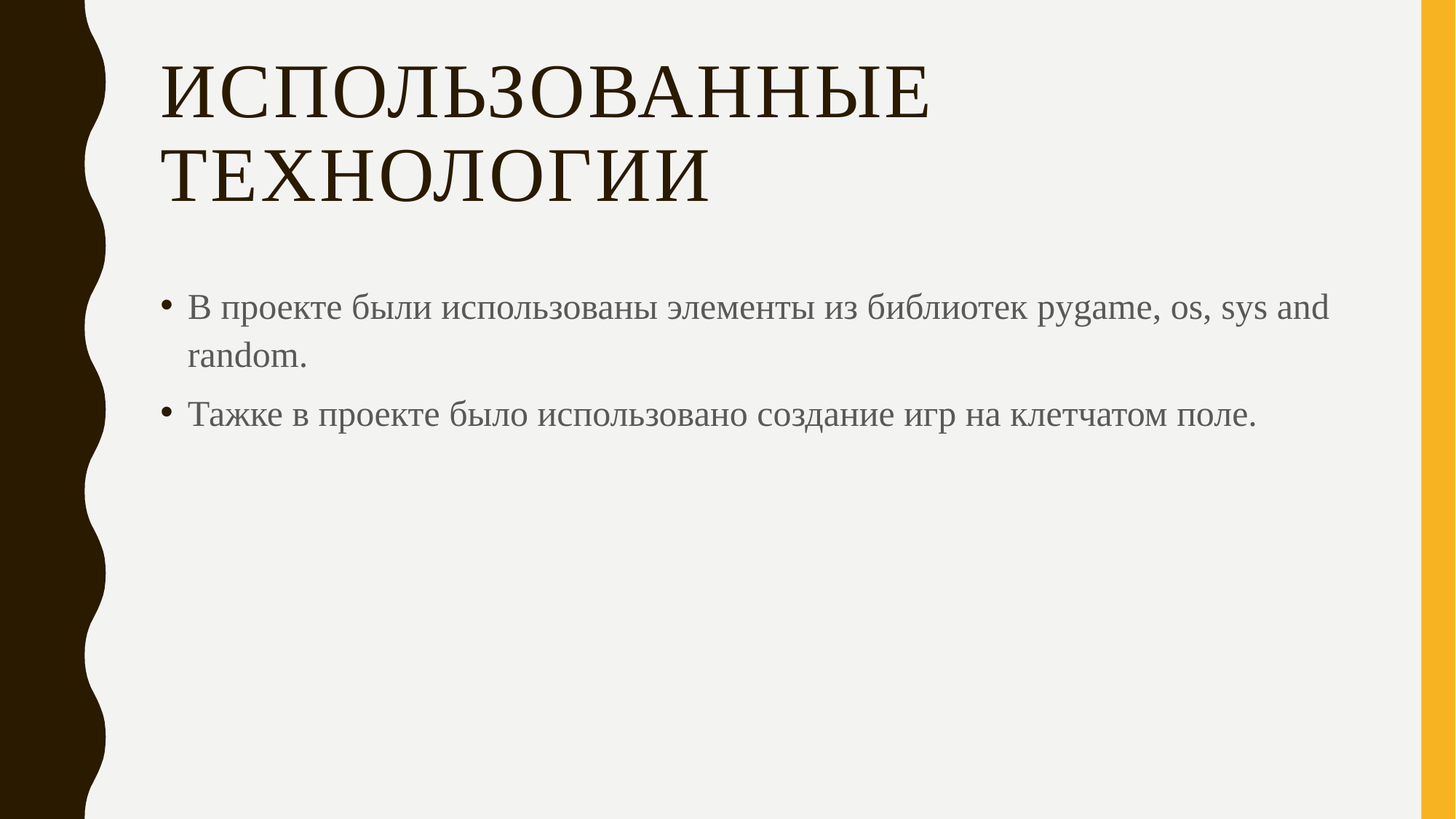

# Использованные технологии
В проекте были использованы элементы из библиотек pygame, os, sys and random.
Тажке в проекте было использовано создание игр на клетчатом поле.